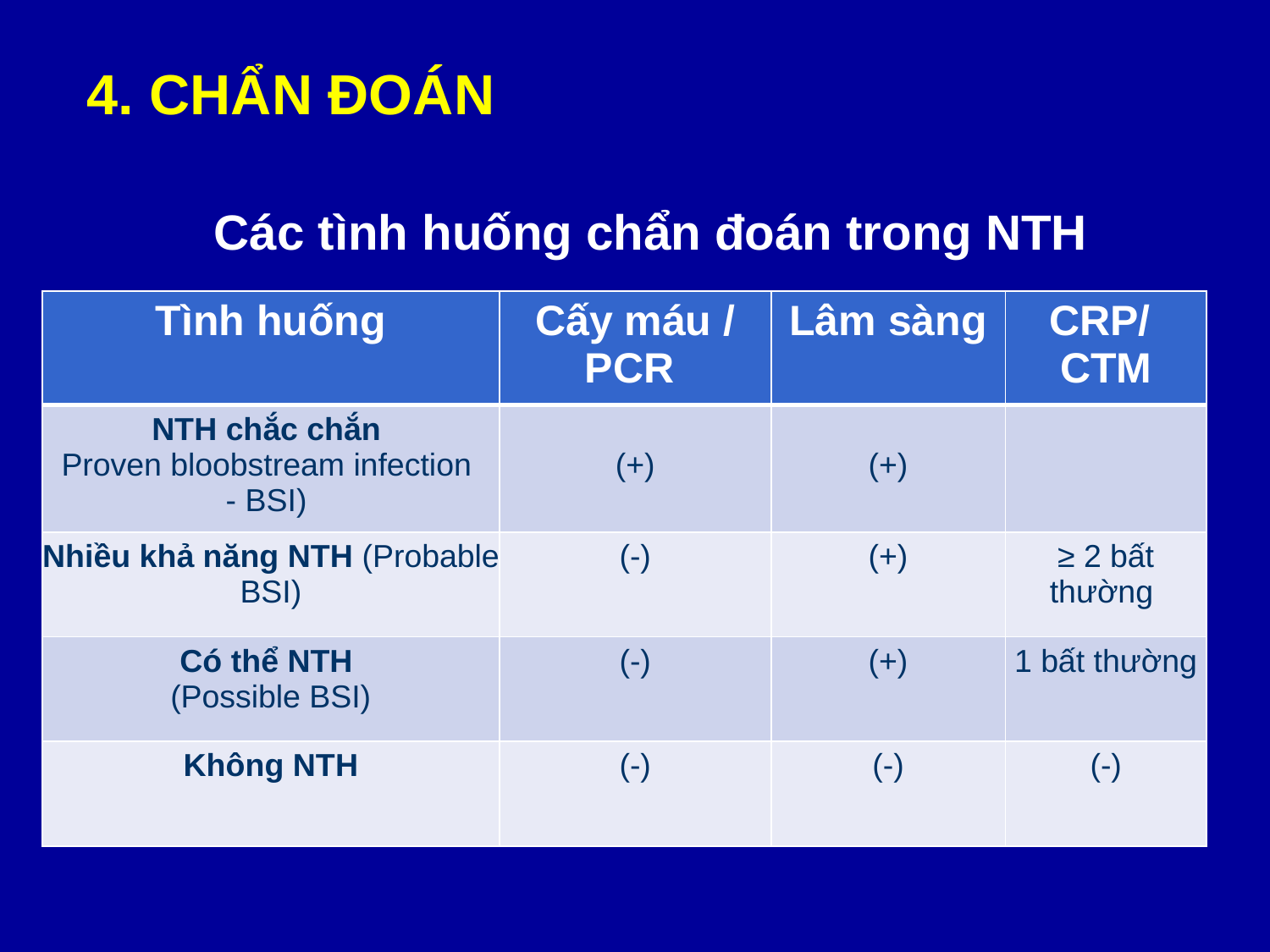

# 4. CHẨN ĐOÁN Các tình huống chẩn đoán trong NTH
| Tình huống | Cấy máu / PCR | Lâm sàng | CRP/ CTM |
| --- | --- | --- | --- |
| NTH chắc chắn Proven bloobstream infection - BSI) | (+) | (+) |  |
| Nhiều khả năng NTH (Probable BSI) | (-) | (+) | ≥ 2 bất thường |
| Có thể NTH (Possible BSI) | (-) | (+) | 1 bất thường |
| Không NTH | (-) | (-) | (-) |